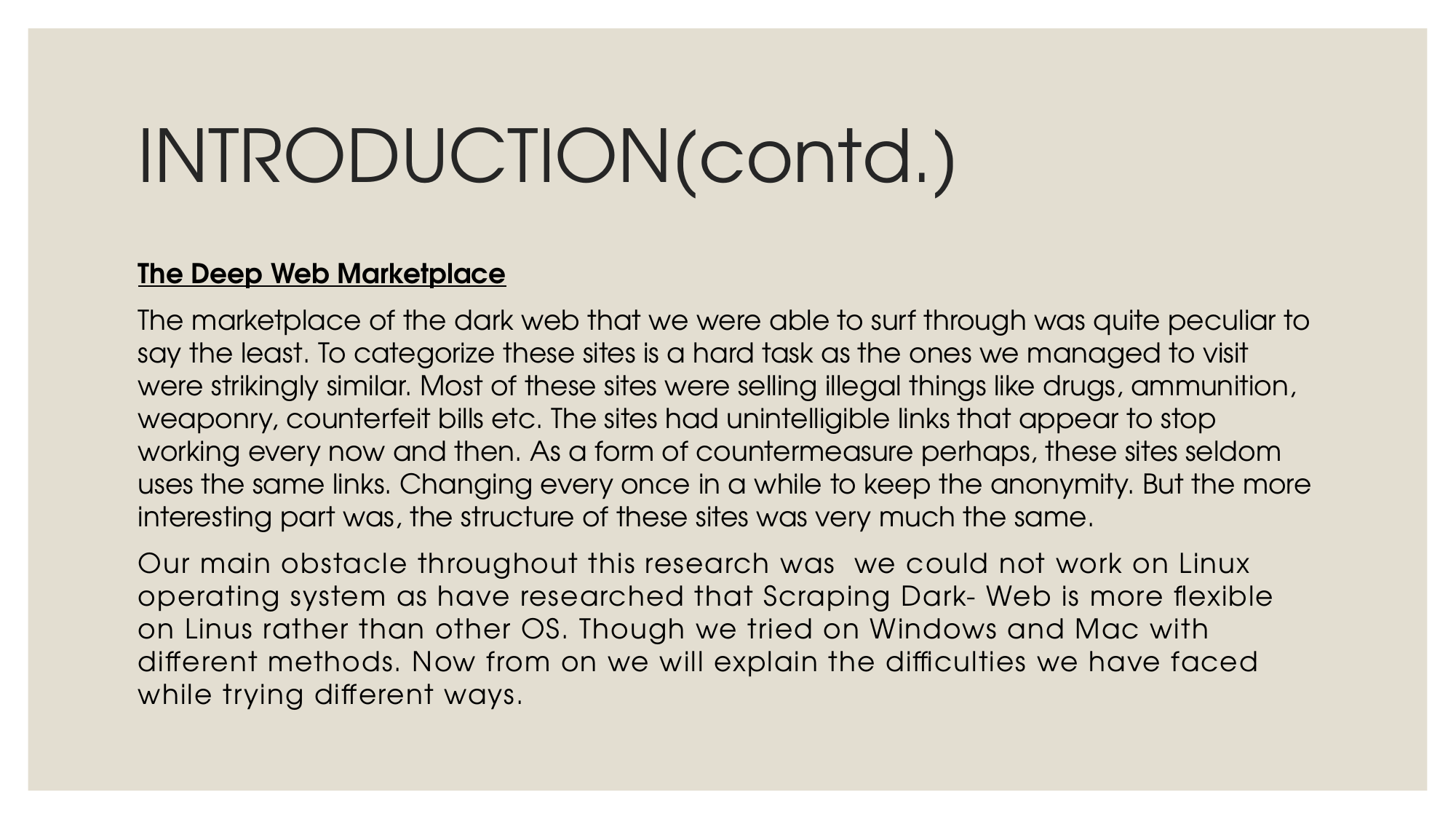

# INTRODUCTION(contd.)
The Deep Web Marketplace
The marketplace of the dark web that we were able to surf through was quite peculiar to say the least. To categorize these sites is a hard task as the ones we managed to visit were strikingly similar. Most of these sites were selling illegal things like drugs, ammunition, weaponry, counterfeit bills etc. The sites had unintelligible links that appear to stop working every now and then. As a form of countermeasure perhaps, these sites seldom uses the same links. Changing every once in a while to keep the anonymity. But the more interesting part was, the structure of these sites was very much the same.
Our main obstacle throughout this research was  we could not work on Linux operating system as have researched that Scraping Dark- Web is more flexible on Linus rather than other OS. Though we tried on Windows and Mac with different methods. Now from on we will explain the difficulties we have faced while trying different ways.